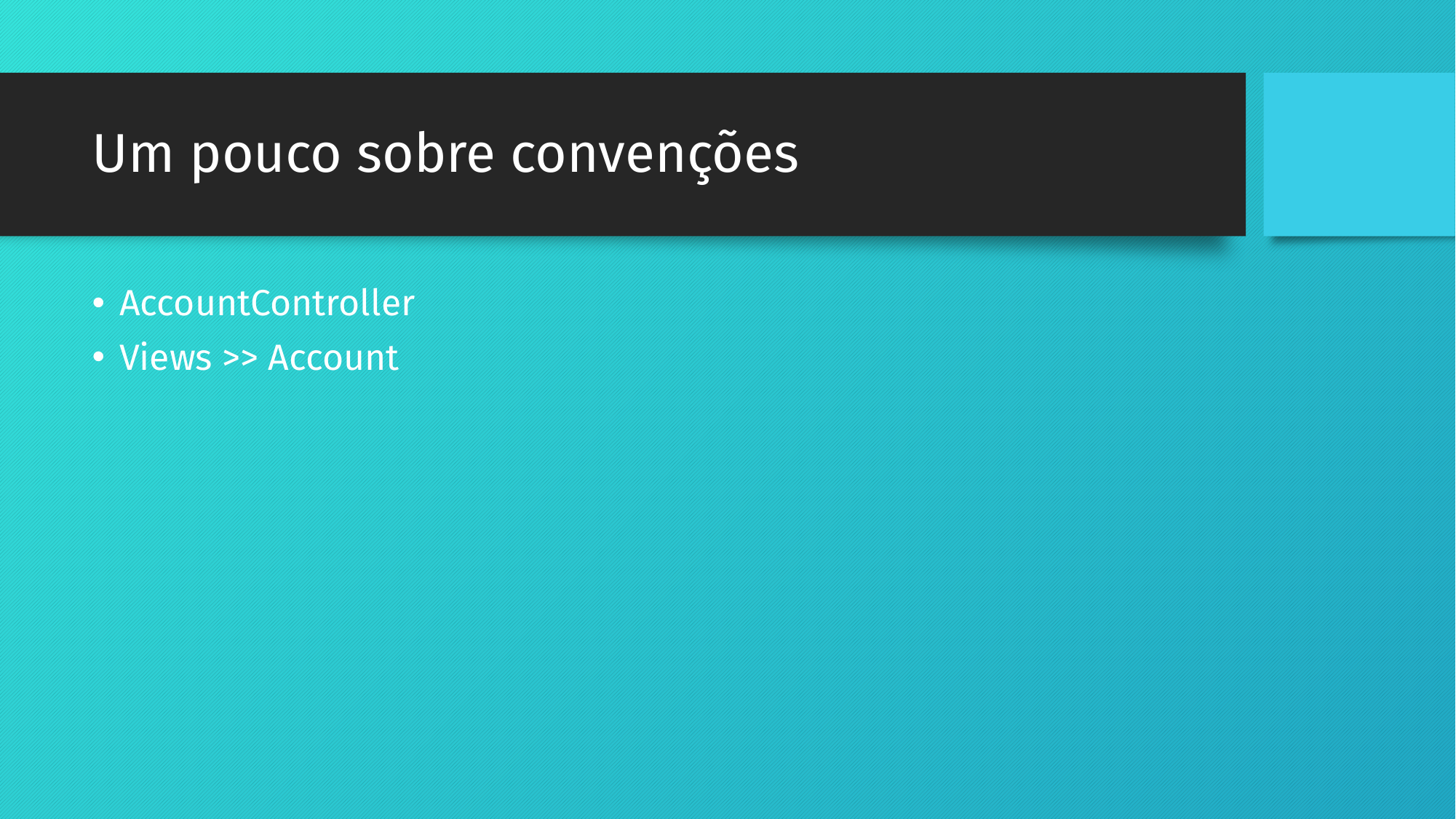

# Um pouco sobre convenções
AccountController
Views >> Account